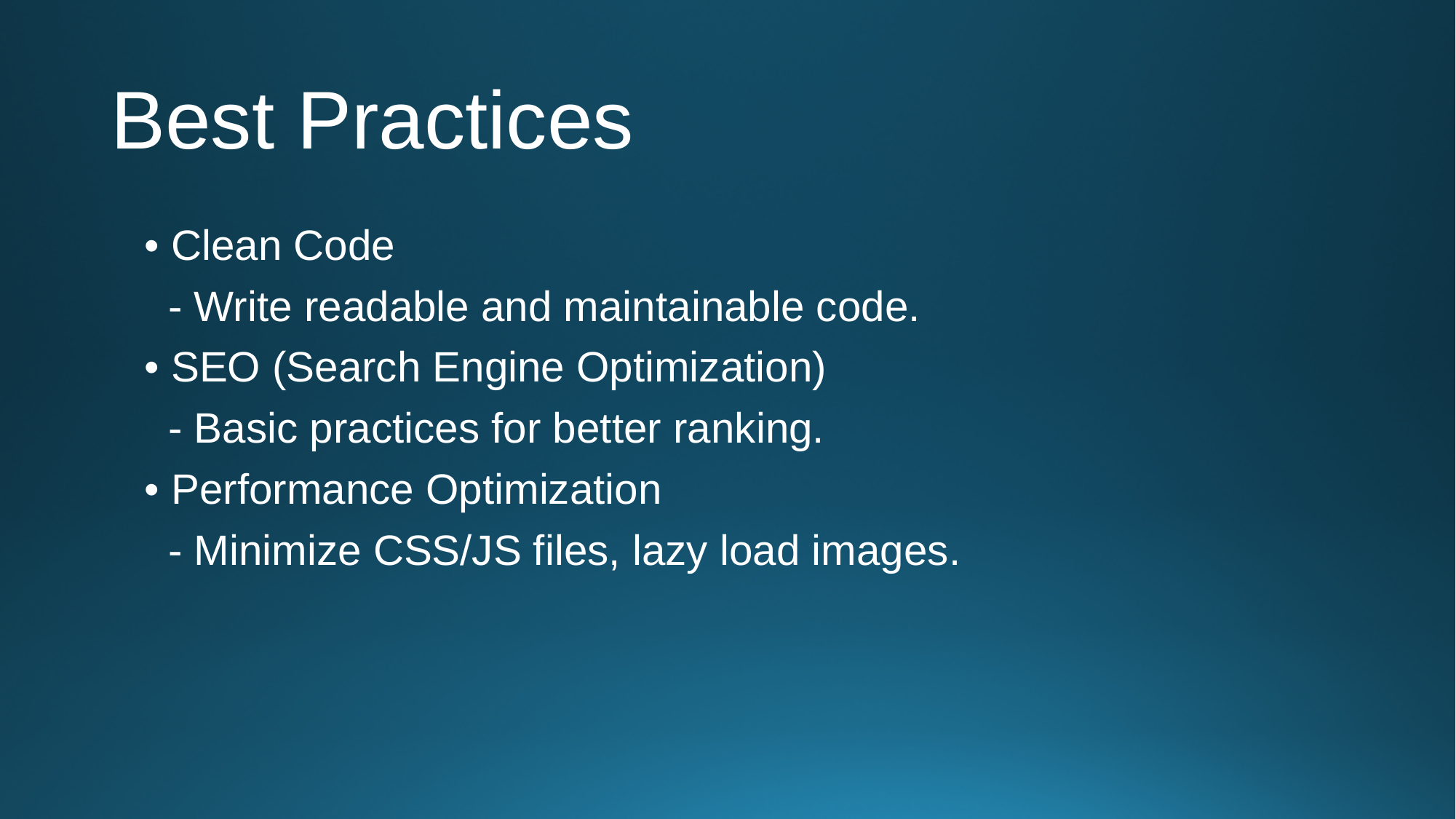

# Best Practices
• Clean Code
  - Write readable and maintainable code.
• SEO (Search Engine Optimization)
  - Basic practices for better ranking.
• Performance Optimization
  - Minimize CSS/JS files, lazy load images.